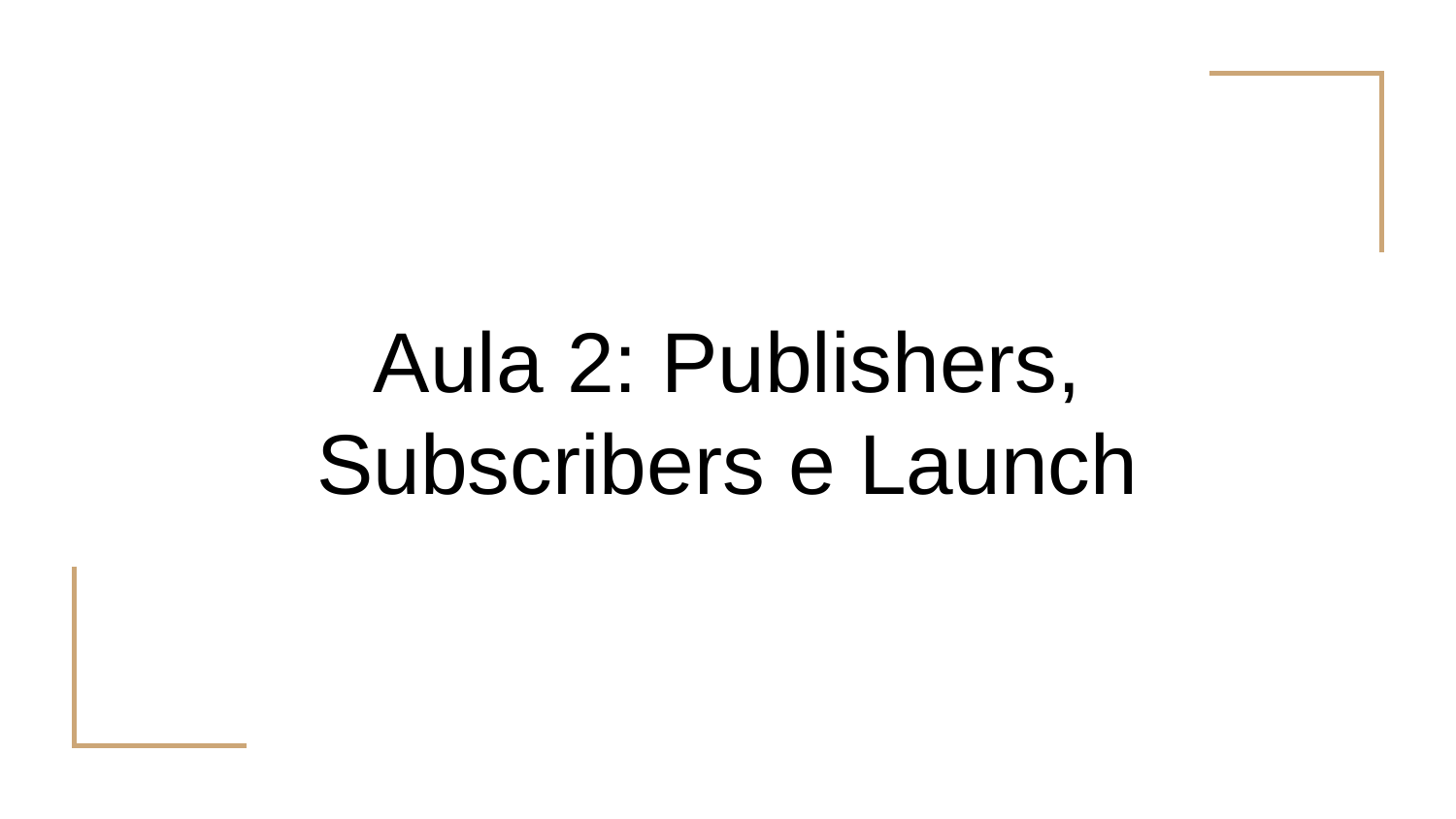

# Aula 2: Publishers, Subscribers e Launch